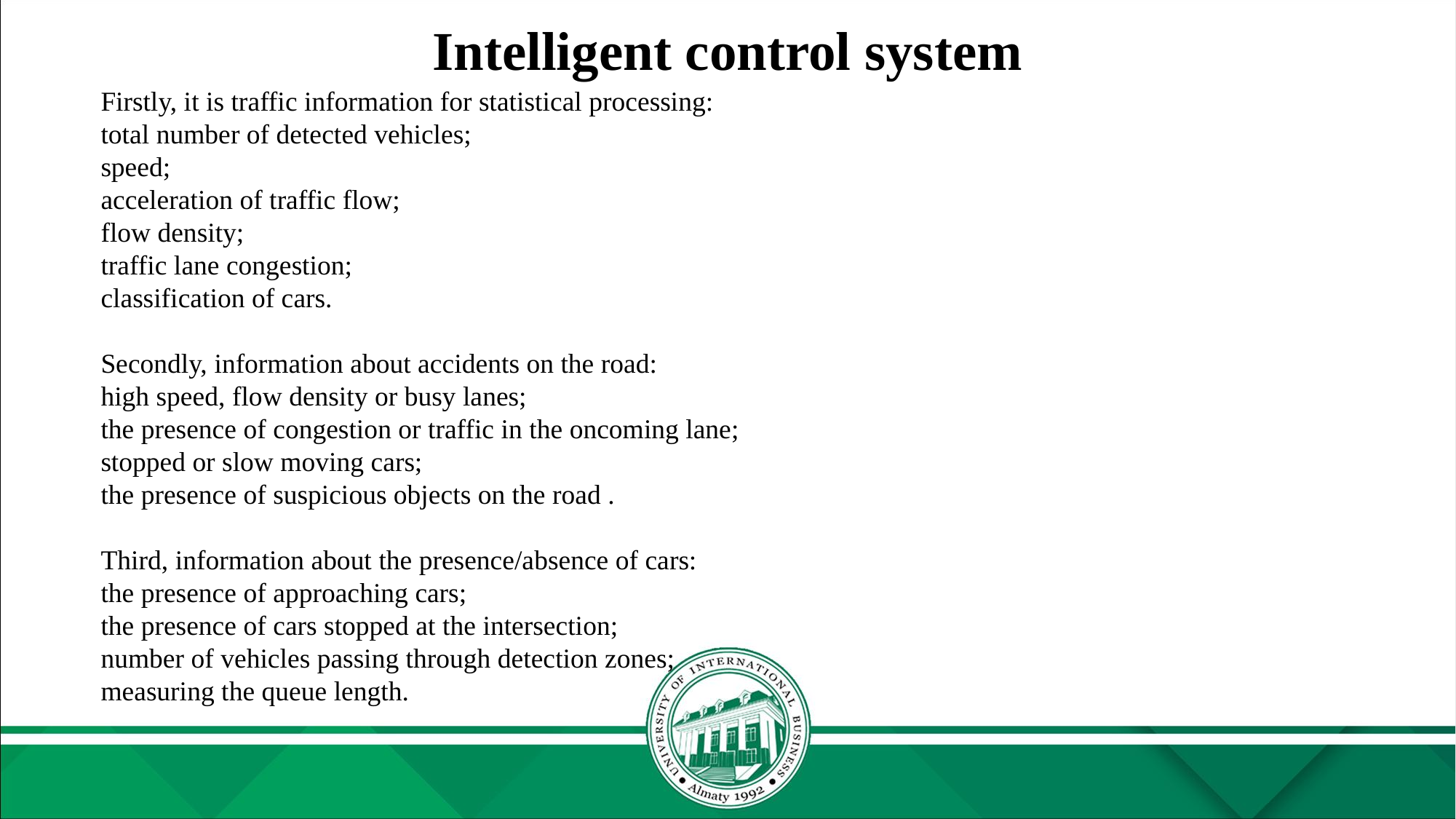

# Intelligent control system
Firstly, it is traffic information for statistical processing:
total number of detected vehicles;
speed;
acceleration of traffic flow;
flow density;
traffic lane congestion;
classification of cars.

Secondly, information about accidents on the road:
high speed, flow density or busy lanes;
the presence of congestion or traffic in the oncoming lane;
stopped or slow moving cars;
the presence of suspicious objects on the road .

Third, information about the presence/absence of cars:
the presence of approaching cars;
the presence of cars stopped at the intersection;
number of vehicles passing through detection zones;
measuring the queue length.